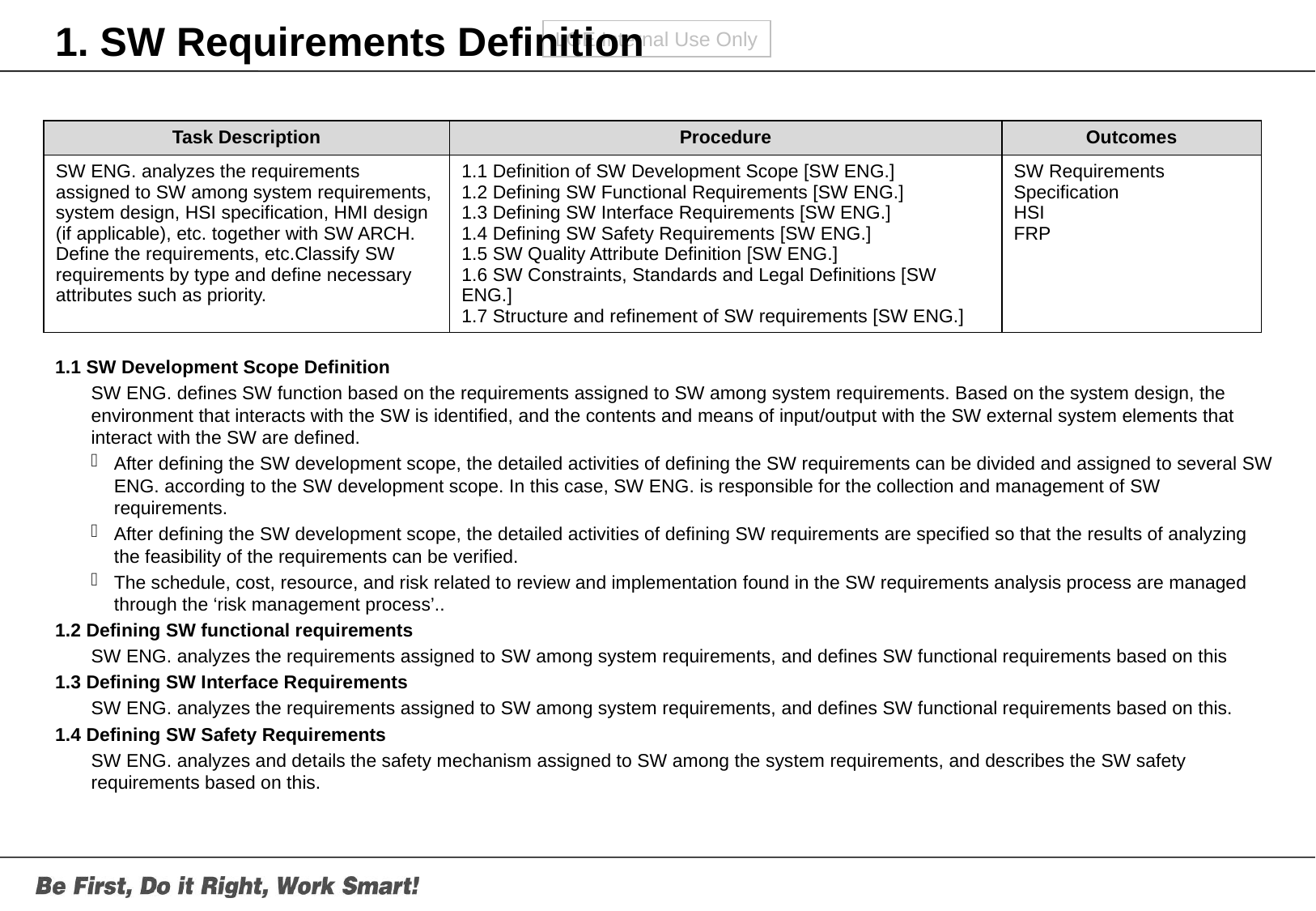

# 1. SW Requirements Definition
| Task Description | Procedure | Outcomes |
| --- | --- | --- |
| SW ENG. analyzes the requirements assigned to SW among system requirements, system design, HSI specification, HMI design (if applicable), etc. together with SW ARCH. Define the requirements, etc.Classify SW requirements by type and define necessary attributes such as priority. | 1.1 Definition of SW Development Scope [SW ENG.] 1.2 Defining SW Functional Requirements [SW ENG.] 1.3 Defining SW Interface Requirements [SW ENG.] 1.4 Defining SW Safety Requirements [SW ENG.] 1.5 SW Quality Attribute Definition [SW ENG.] 1.6 SW Constraints, Standards and Legal Definitions [SW ENG.] 1.7 Structure and refinement of SW requirements [SW ENG.] | SW Requirements Specification HSI FRP |
1.1 SW Development Scope Definition
SW ENG. defines SW function based on the requirements assigned to SW among system requirements. Based on the system design, the environment that interacts with the SW is identified, and the contents and means of input/output with the SW external system elements that interact with the SW are defined.
After defining the SW development scope, the detailed activities of defining the SW requirements can be divided and assigned to several SW ENG. according to the SW development scope. In this case, SW ENG. is responsible for the collection and management of SW requirements.
After defining the SW development scope, the detailed activities of defining SW requirements are specified so that the results of analyzing the feasibility of the requirements can be verified.
The schedule, cost, resource, and risk related to review and implementation found in the SW requirements analysis process are managed through the ‘risk management process’..
1.2 Defining SW functional requirements
SW ENG. analyzes the requirements assigned to SW among system requirements, and defines SW functional requirements based on this
1.3 Defining SW Interface Requirements
SW ENG. analyzes the requirements assigned to SW among system requirements, and defines SW functional requirements based on this.
1.4 Defining SW Safety Requirements
SW ENG. analyzes and details the safety mechanism assigned to SW among the system requirements, and describes the SW safety requirements based on this.